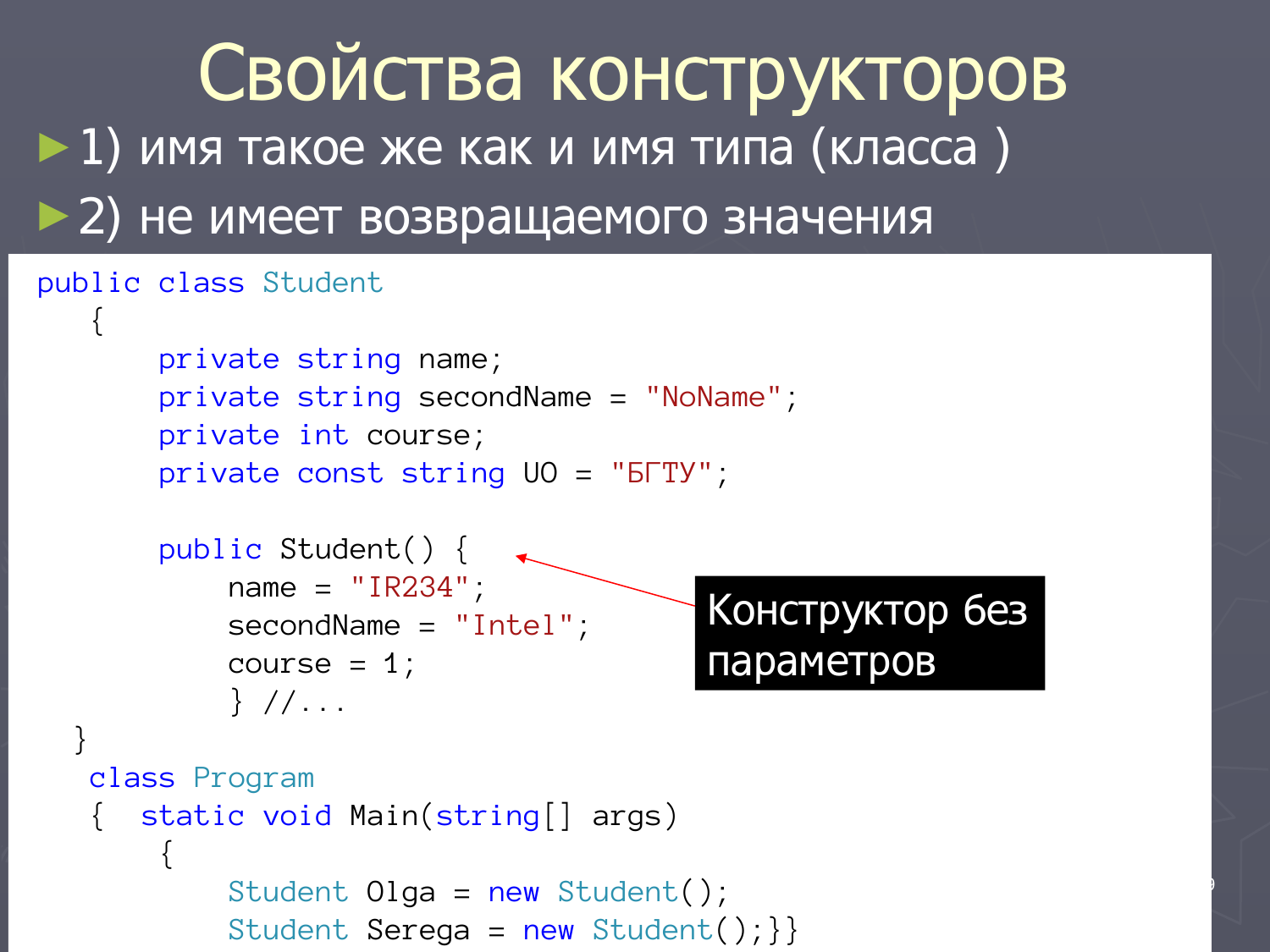

# Свойства конструкторов
1) имя такое же как и имя типа (класса )
2) не имеет возвращаемого значения
2))
 public class Student
    {
        private string name;
        private string secondName = "NoName";
        private int course;
        private const string UO = "БГТУ";

        public Student() {
            name = "IR234";
            secondName = "Intel";
            course = 1;
            } //...
   }
    class Program
    {  static void Main(string[] args)
        {
            Student Olga = new Student();
            Student Serega = new Student();}}

Конструктор без параметров
49